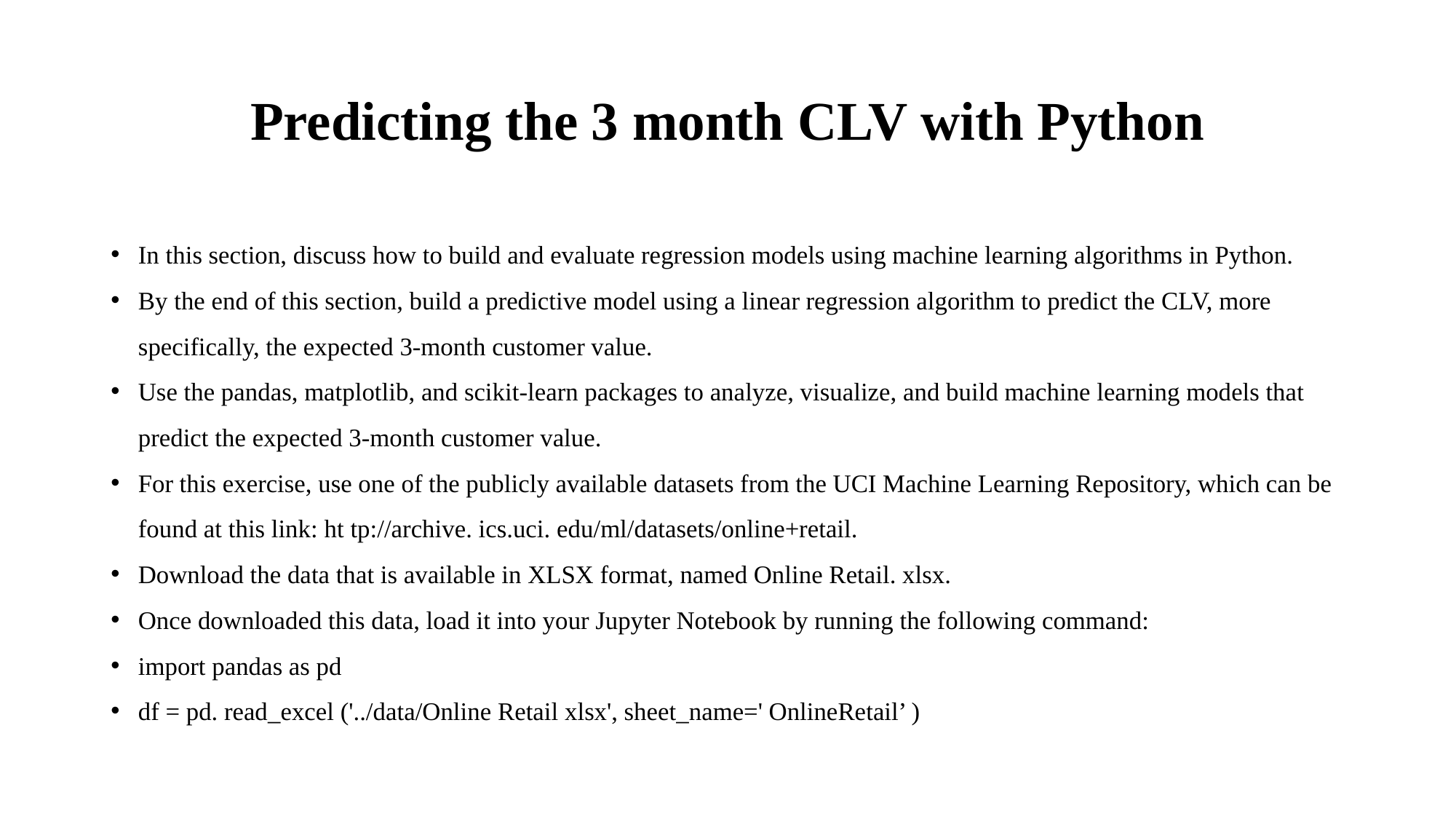

# Predicting the 3 month CLV with Python
In this section, discuss how to build and evaluate regression models using machine learning algorithms in Python.
By the end of this section, build a predictive model using a linear regression algorithm to predict the CLV, more specifically, the expected 3-month customer value.
Use the pandas, matplotlib, and scikit-learn packages to analyze, visualize, and build machine learning models that predict the expected 3-month customer value.
For this exercise, use one of the publicly available datasets from the UCI Machine Learning Repository, which can be found at this link: ht tp://archive. ics.uci. edu/ml/datasets/online+retail.
Download the data that is available in XLSX format, named Online Retail. xlsx.
Once downloaded this data, load it into your Jupyter Notebook by running the following command:
import pandas as pd
df = pd. read_excel ('../data/Online Retail xlsx', sheet_name=' OnlineRetail’ )